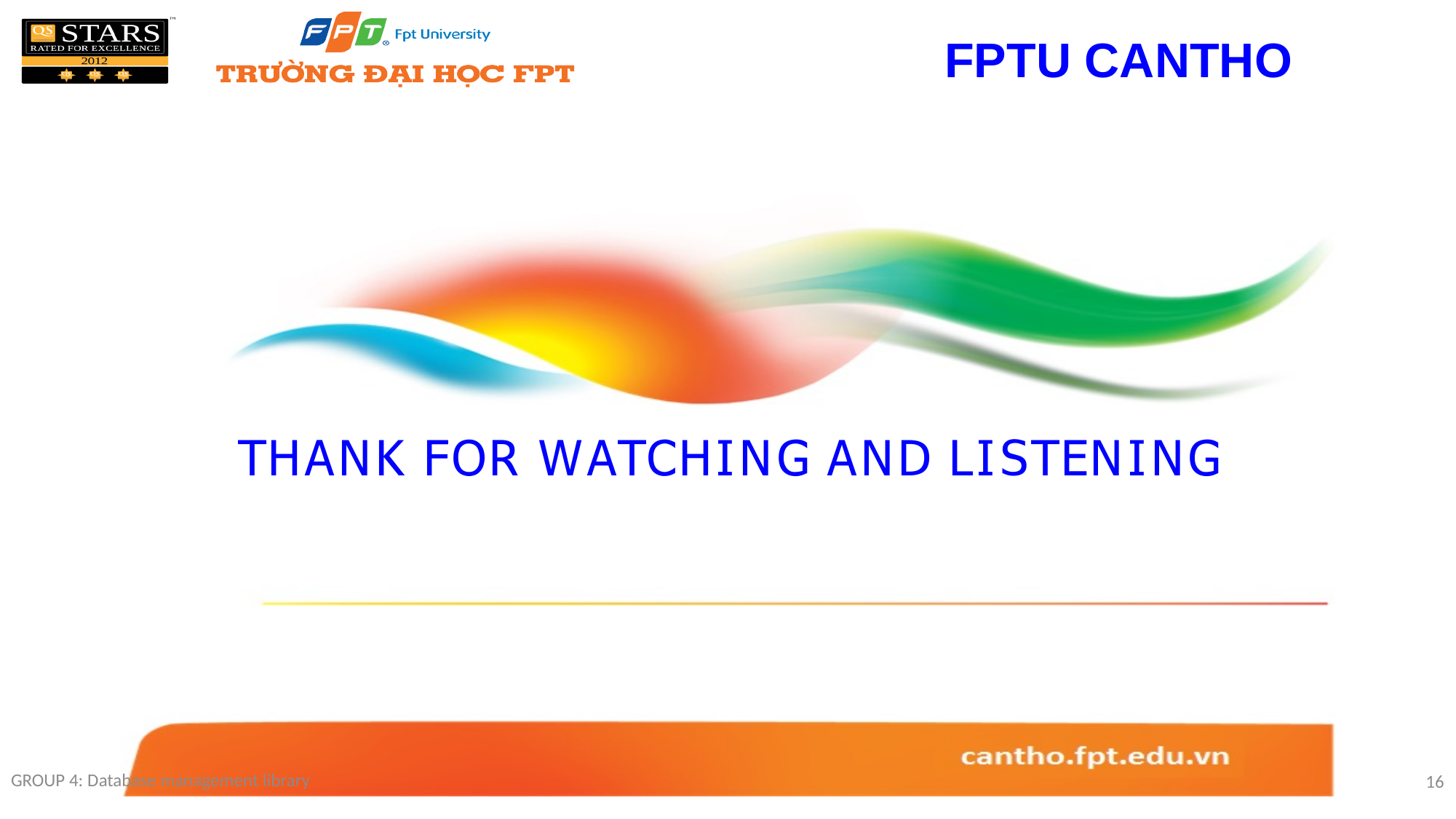

# THANK FOR WATCHING AND LISTENING
GROUP 4: Database management library
16